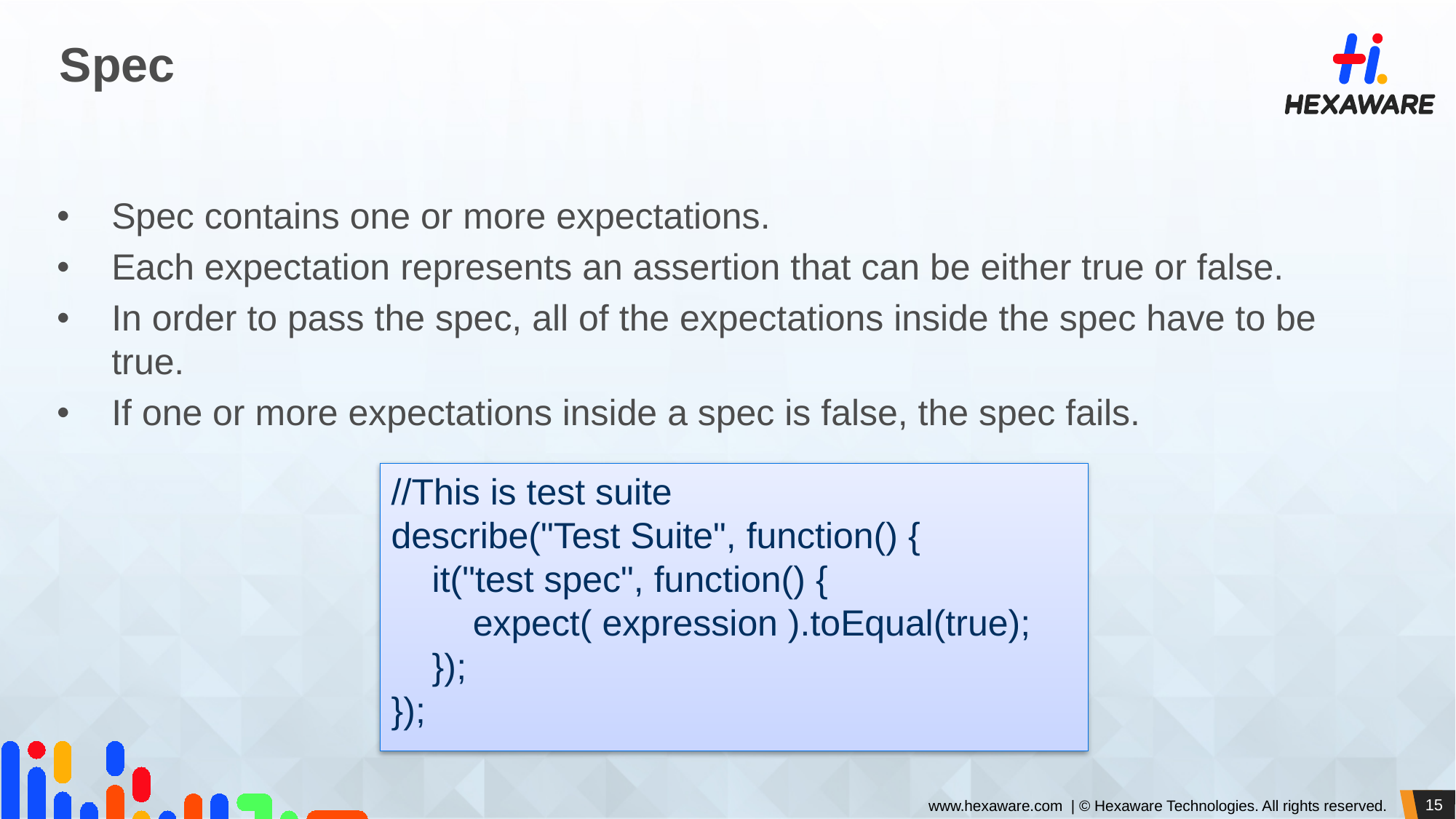

# Spec
Spec contains one or more expectations.
Each expectation represents an assertion that can be either true or false.
In order to pass the spec, all of the expectations inside the spec have to be true.
If one or more expectations inside a spec is false, the spec fails.

//This is test suite
describe("Test Suite", function() {
    it("test spec", function() {
        expect( expression ).toEqual(true);
    });
});